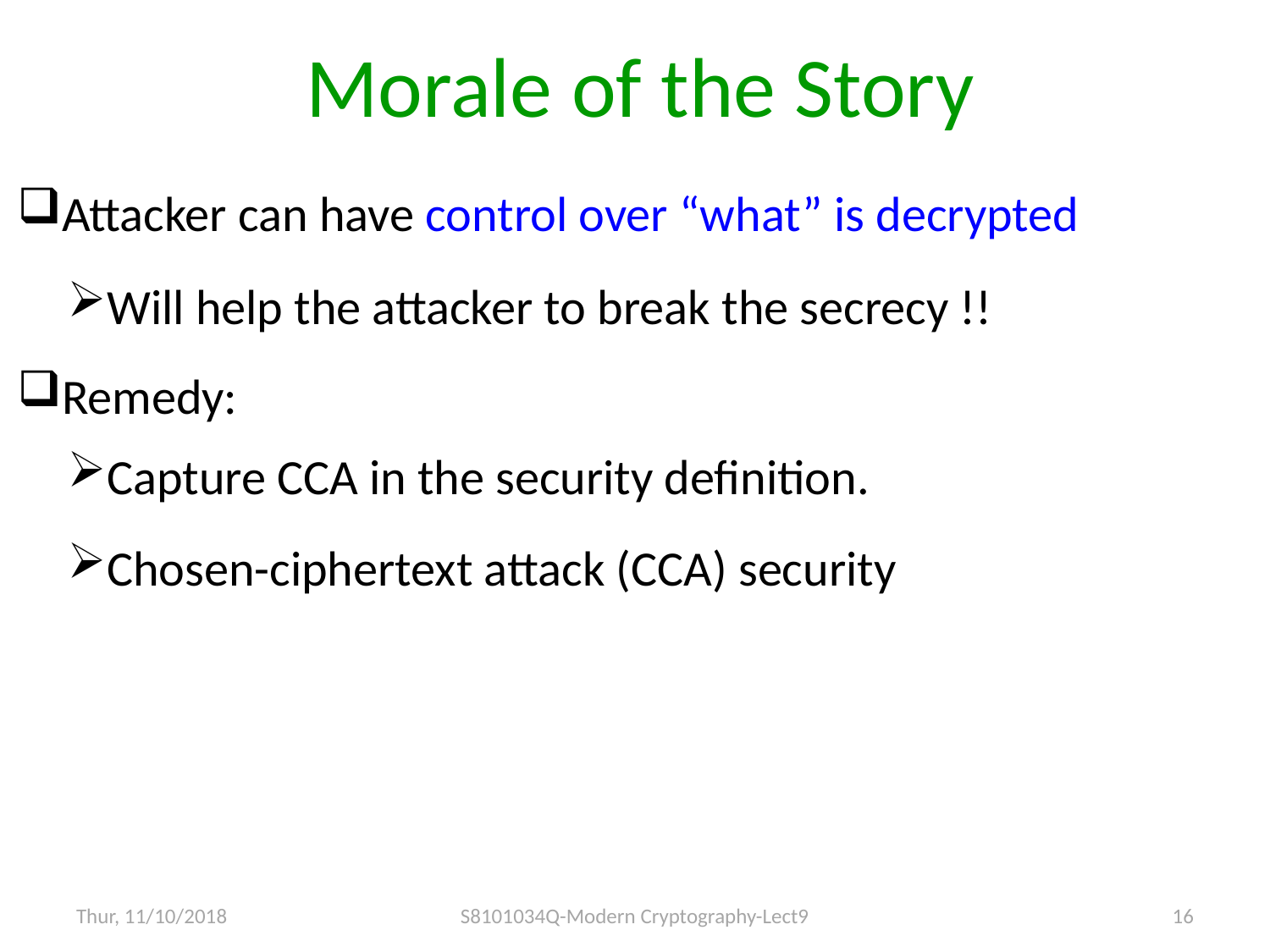

Morale of the Story
Attacker can have control over “what” is decrypted
Will help the attacker to break the secrecy !!
Remedy:
Capture CCA in the security definition.
Chosen-ciphertext attack (CCA) security
Thur, 11/10/2018
S8101034Q-Modern Cryptography-Lect9
16